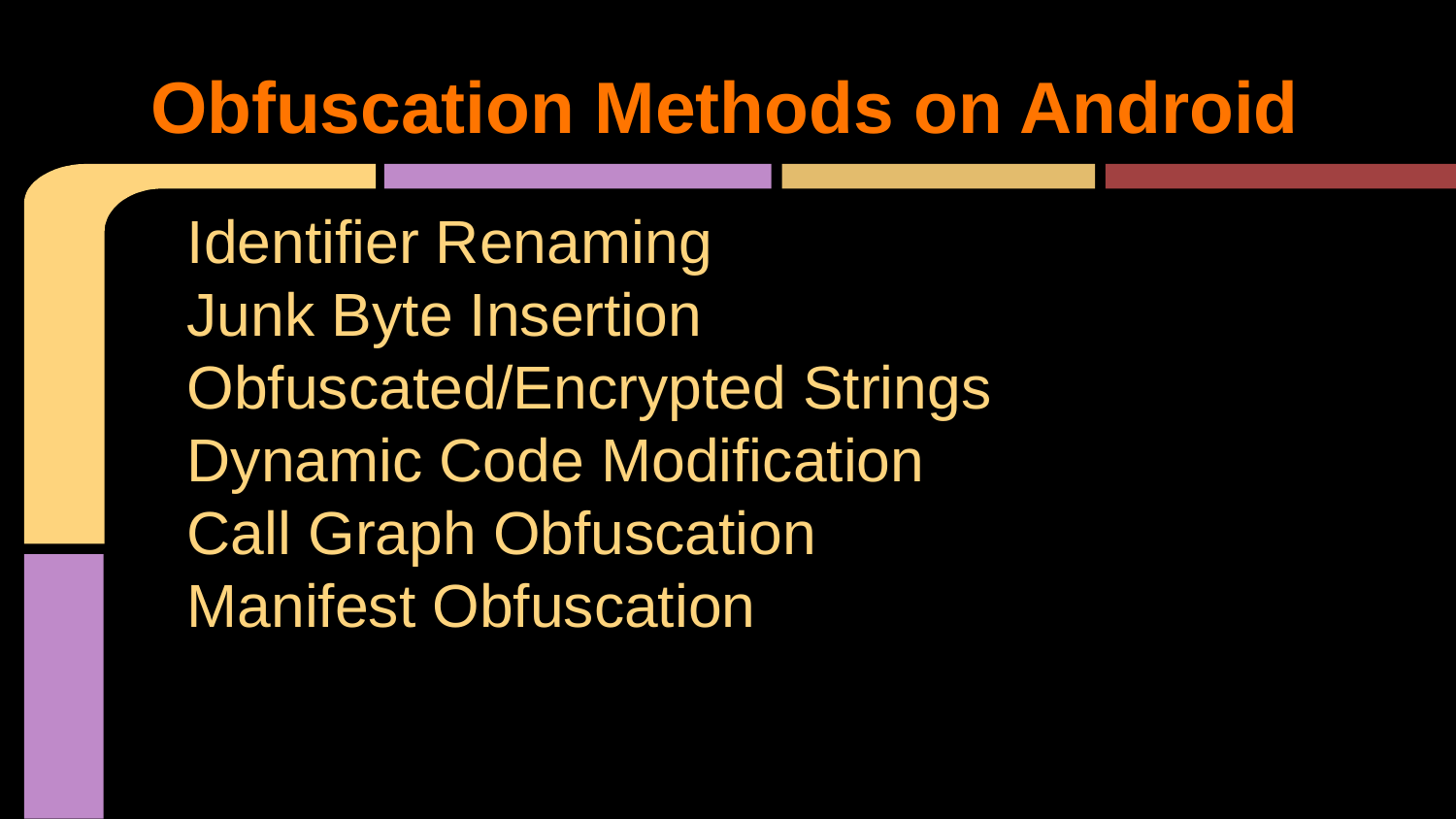

# Obfuscation Methods on Android
Identifier Renaming
Junk Byte Insertion
Obfuscated/Encrypted Strings
Dynamic Code Modification
Call Graph Obfuscation
Manifest Obfuscation